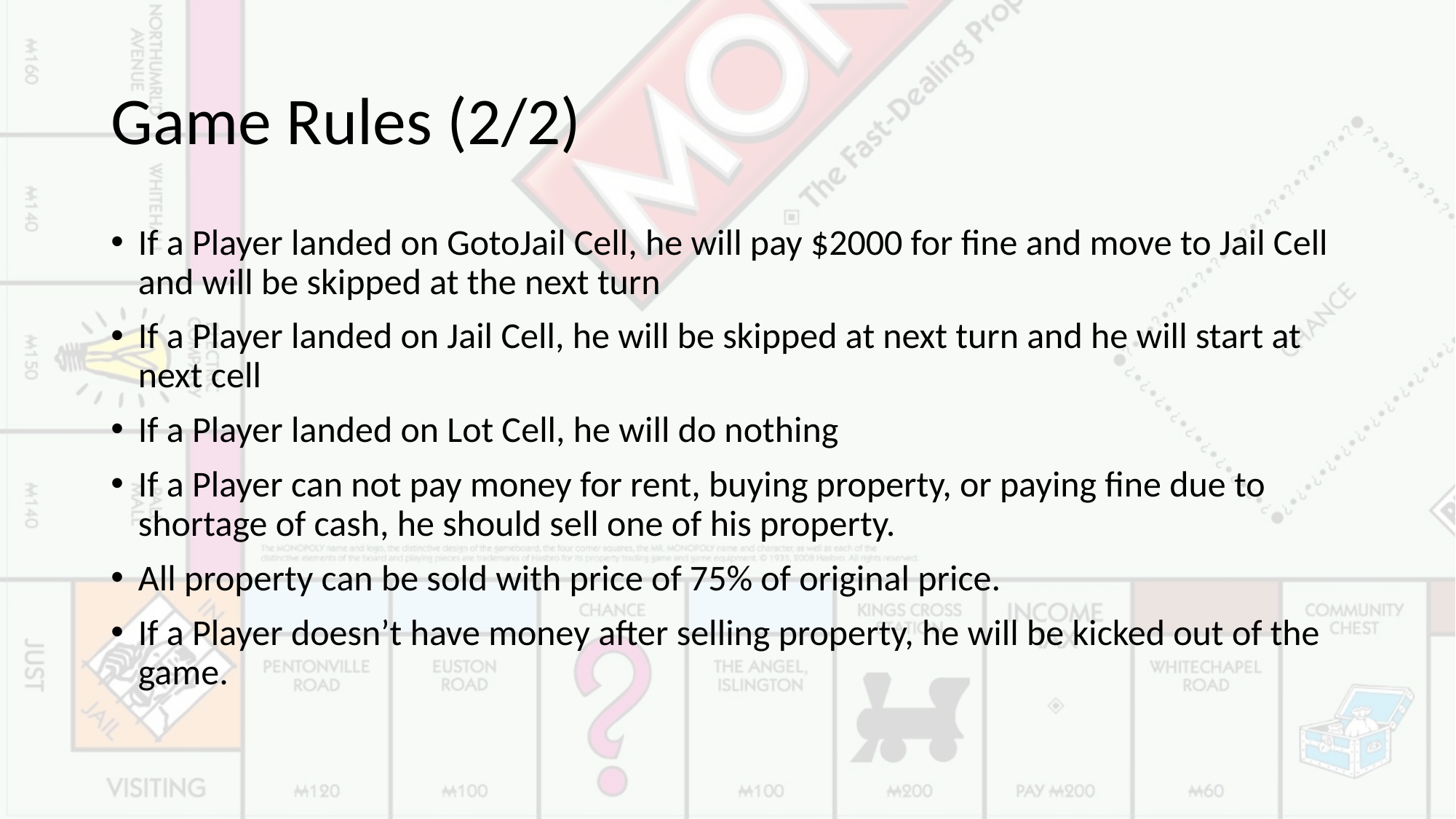

# Game Rules (2/2)
If a Player landed on GotoJail Cell, he will pay $2000 for fine and move to Jail Cell and will be skipped at the next turn
If a Player landed on Jail Cell, he will be skipped at next turn and he will start at next cell
If a Player landed on Lot Cell, he will do nothing
If a Player can not pay money for rent, buying property, or paying fine due to shortage of cash, he should sell one of his property.
All property can be sold with price of 75% of original price.
If a Player doesn’t have money after selling property, he will be kicked out of the game.